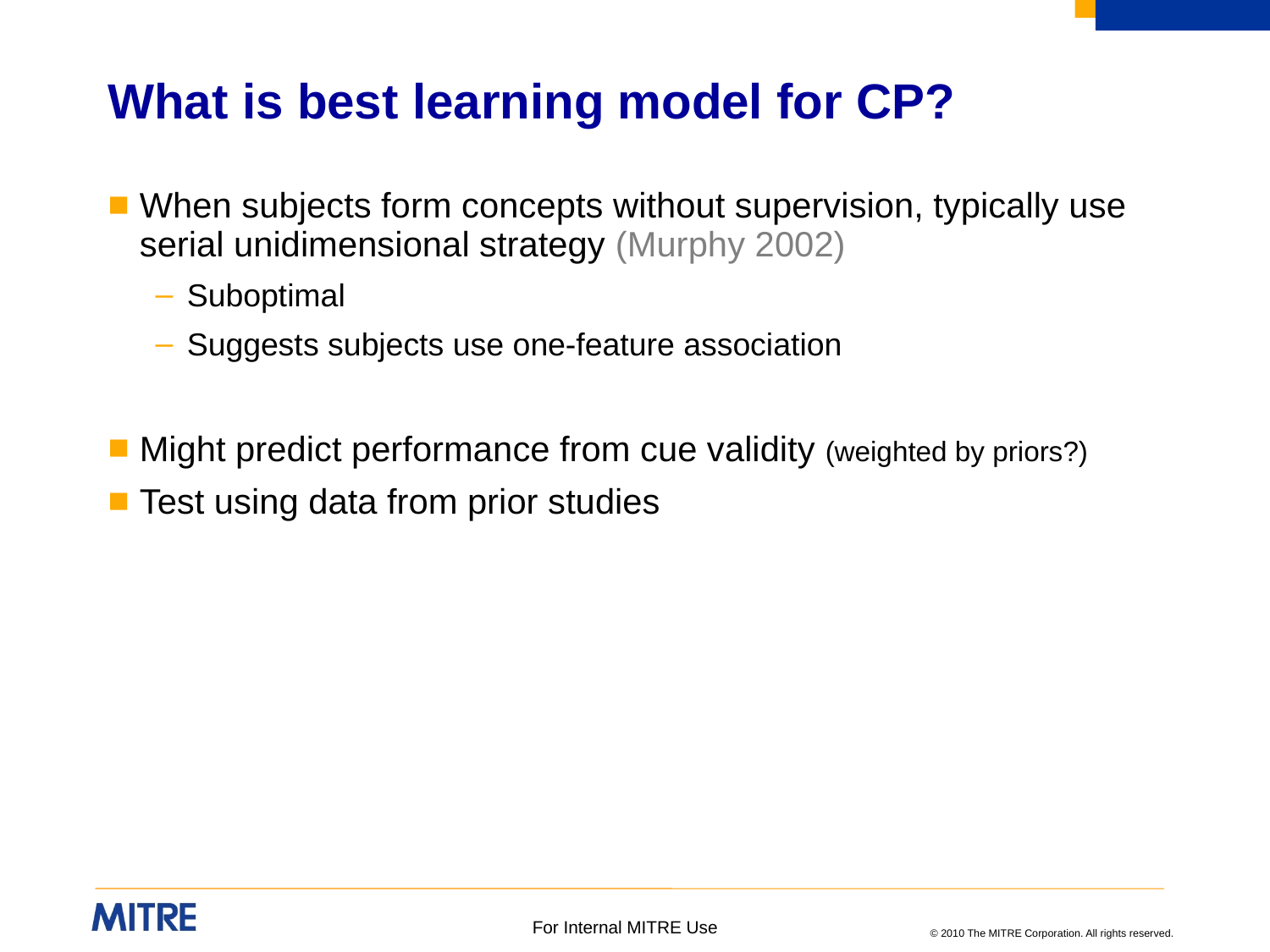

# What is best learning model for CP?
When subjects form concepts without supervision, typically use serial unidimensional strategy (Murphy 2002)
Suboptimal
Suggests subjects use one-feature association

Might predict performance from cue validity (weighted by priors?)
Test using data from prior studies